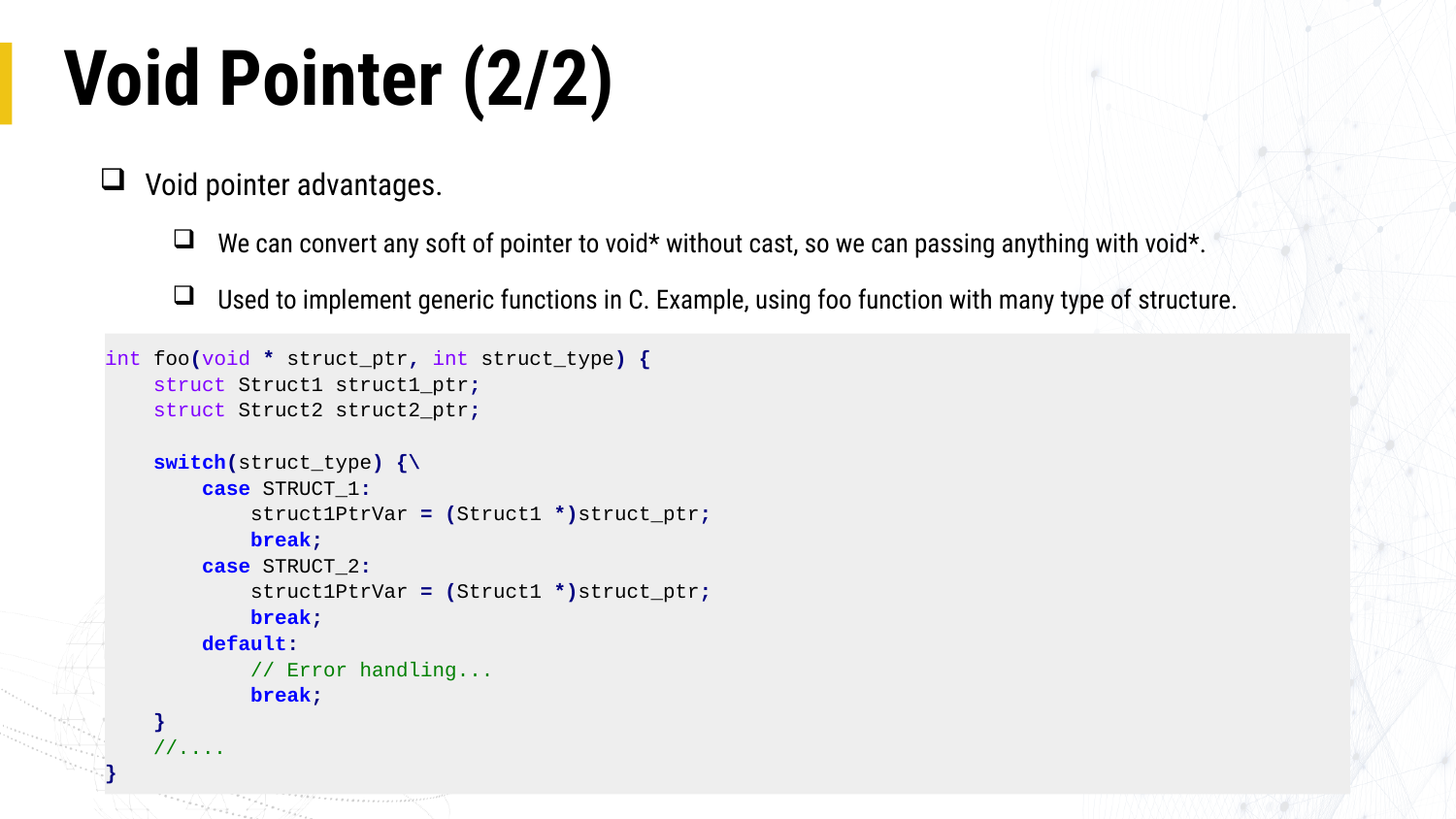

# Void Pointer (2/2)
Void pointer advantages.
We can convert any soft of pointer to void* without cast, so we can passing anything with void*.
Used to implement generic functions in C. Example, using foo function with many type of structure.
int foo(void * struct_ptr, int struct_type) {
    struct Struct1 struct1_ptr;
    struct Struct2 struct2_ptr;

    switch(struct_type) {\
        case STRUCT_1:
            struct1PtrVar = (Struct1 *)struct_ptr;
            break;
        case STRUCT_2:
            struct1PtrVar = (Struct1 *)struct_ptr;
            break;
        default:
            // Error handling...
            break;
    }
    //....
}